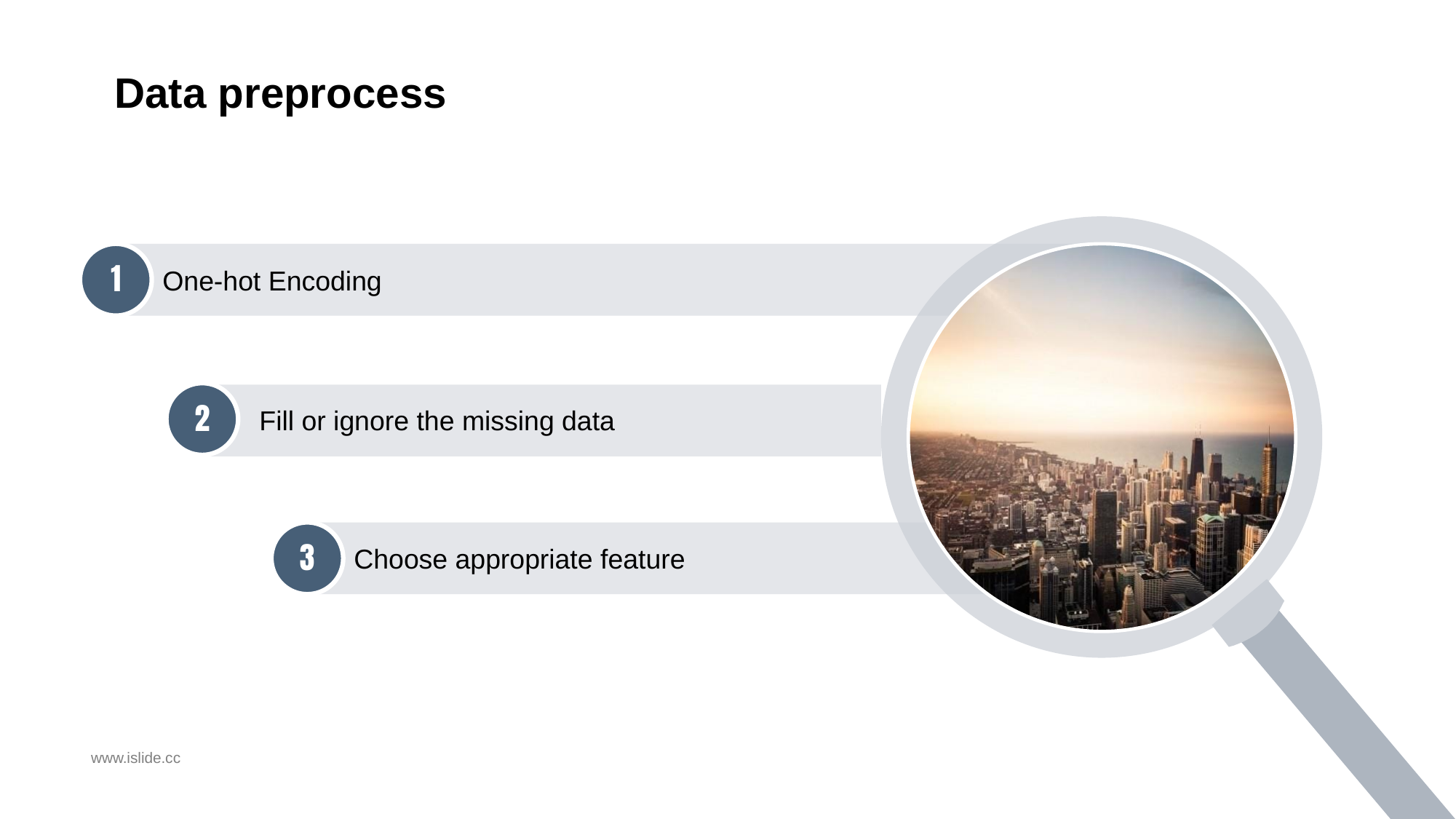

# Data preprocess

1

One-hot Encoding
2
Fill or ignore the missing data
3

Choose appropriate feature

www.islide.cc
6